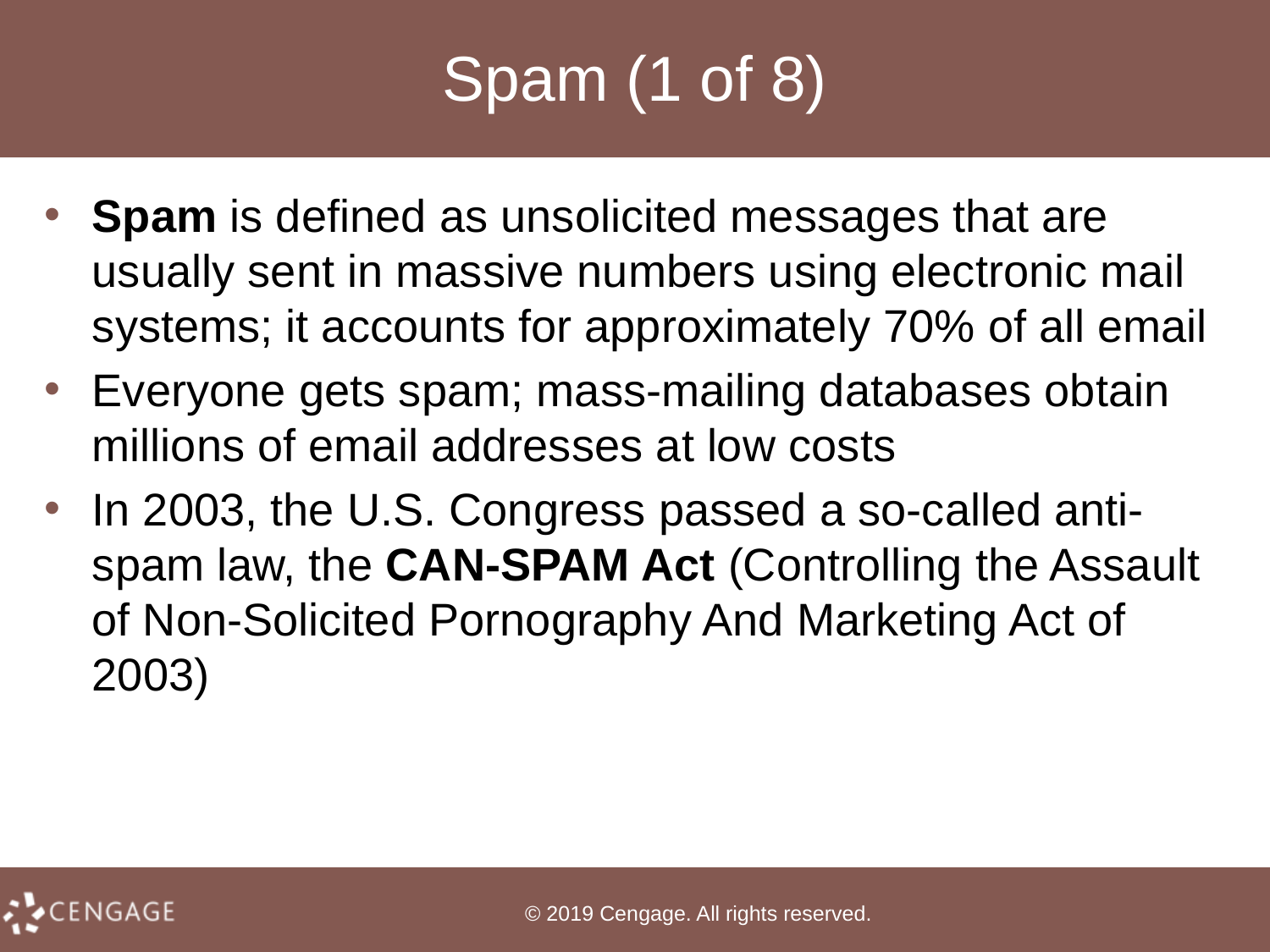

# Spam (1 of 8)
Spam is defined as unsolicited messages that are usually sent in massive numbers using electronic mail systems; it accounts for approximately 70% of all email
Everyone gets spam; mass-mailing databases obtain millions of email addresses at low costs
In 2003, the U.S. Congress passed a so-called anti-spam law, the CAN-SPAM Act (Controlling the Assault of Non-Solicited Pornography And Marketing Act of 2003)